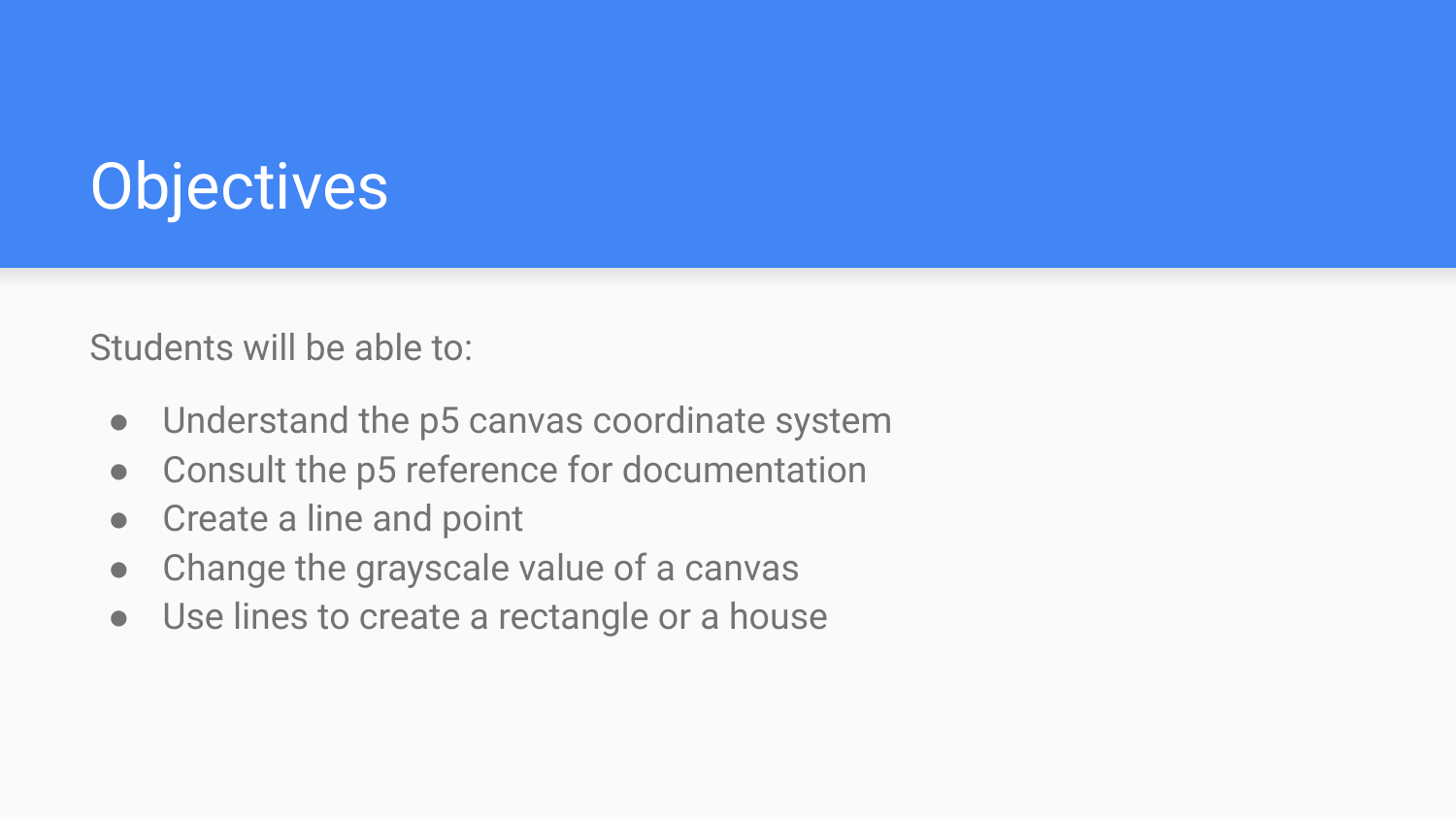

# Objectives
Students will be able to:
Understand the p5 canvas coordinate system
Consult the p5 reference for documentation
Create a line and point
Change the grayscale value of a canvas
Use lines to create a rectangle or a house